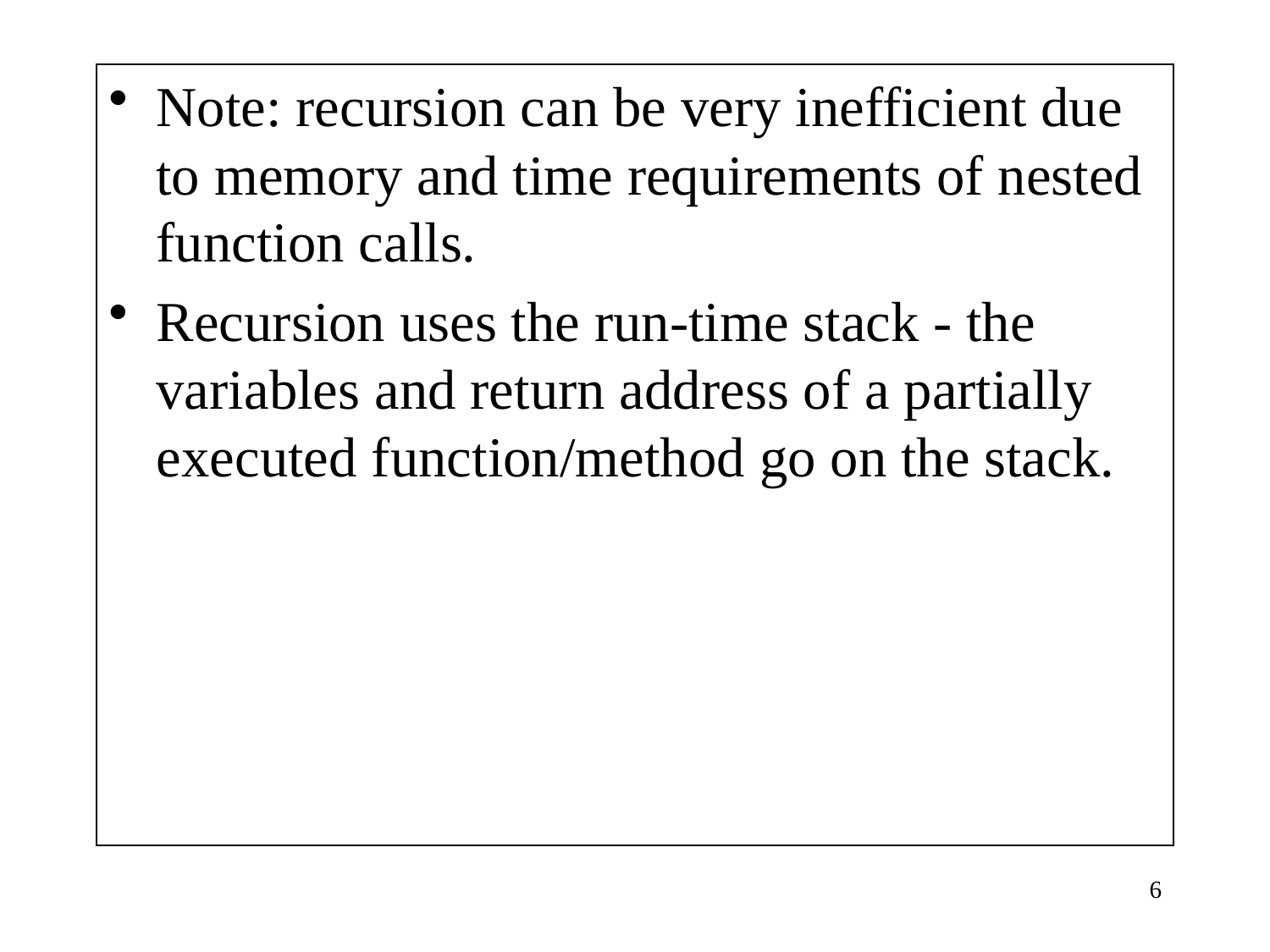

Note: recursion can be very inefficient due to memory and time requirements of nested function calls.
Recursion uses the run-time stack - the variables and return address of a partially executed function/method go on the stack.

6